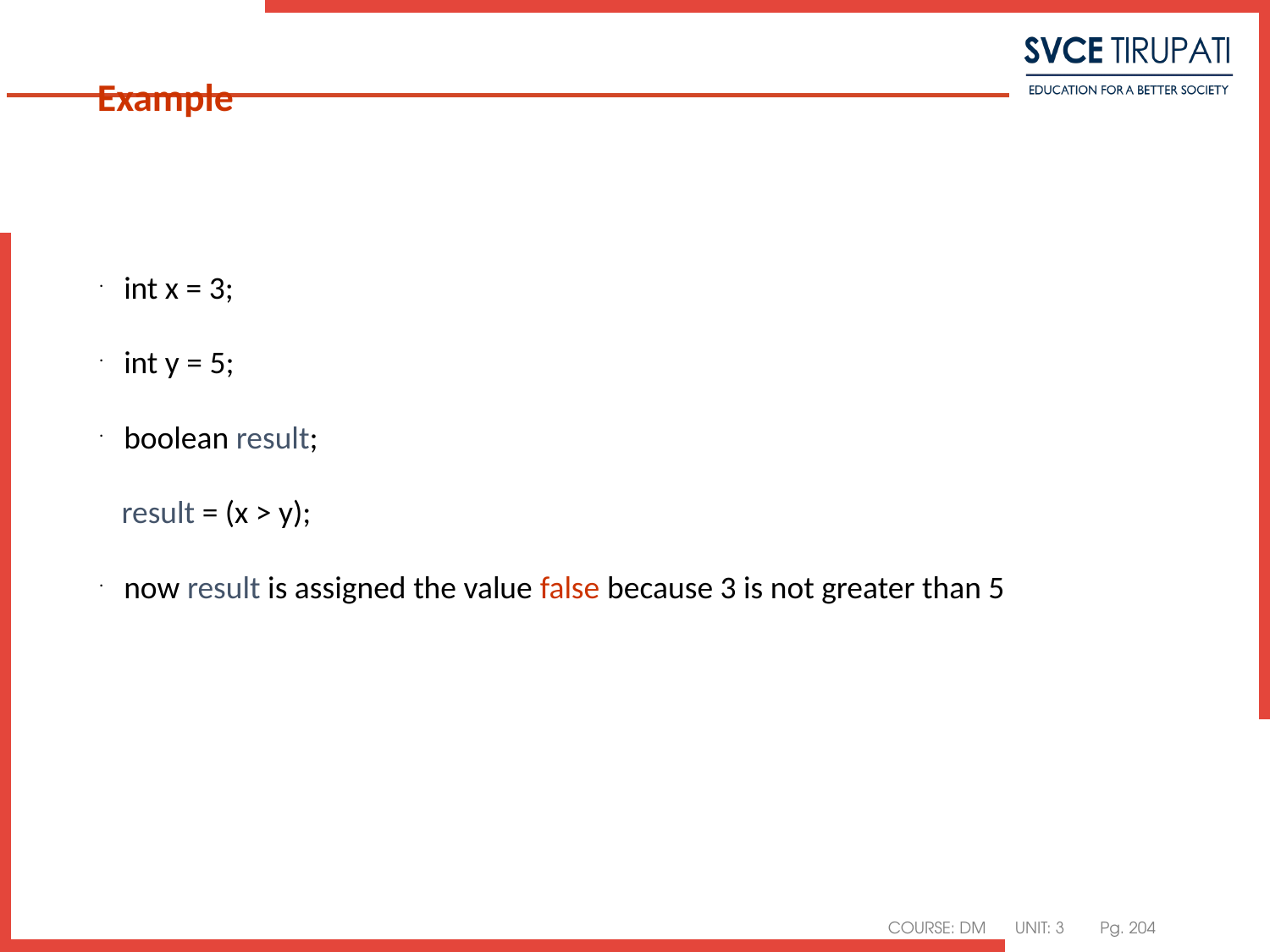

# Example
int x = 3;
int y = 5;
boolean result;
   result = (x > y);
now result is assigned the value false because 3 is not greater than 5